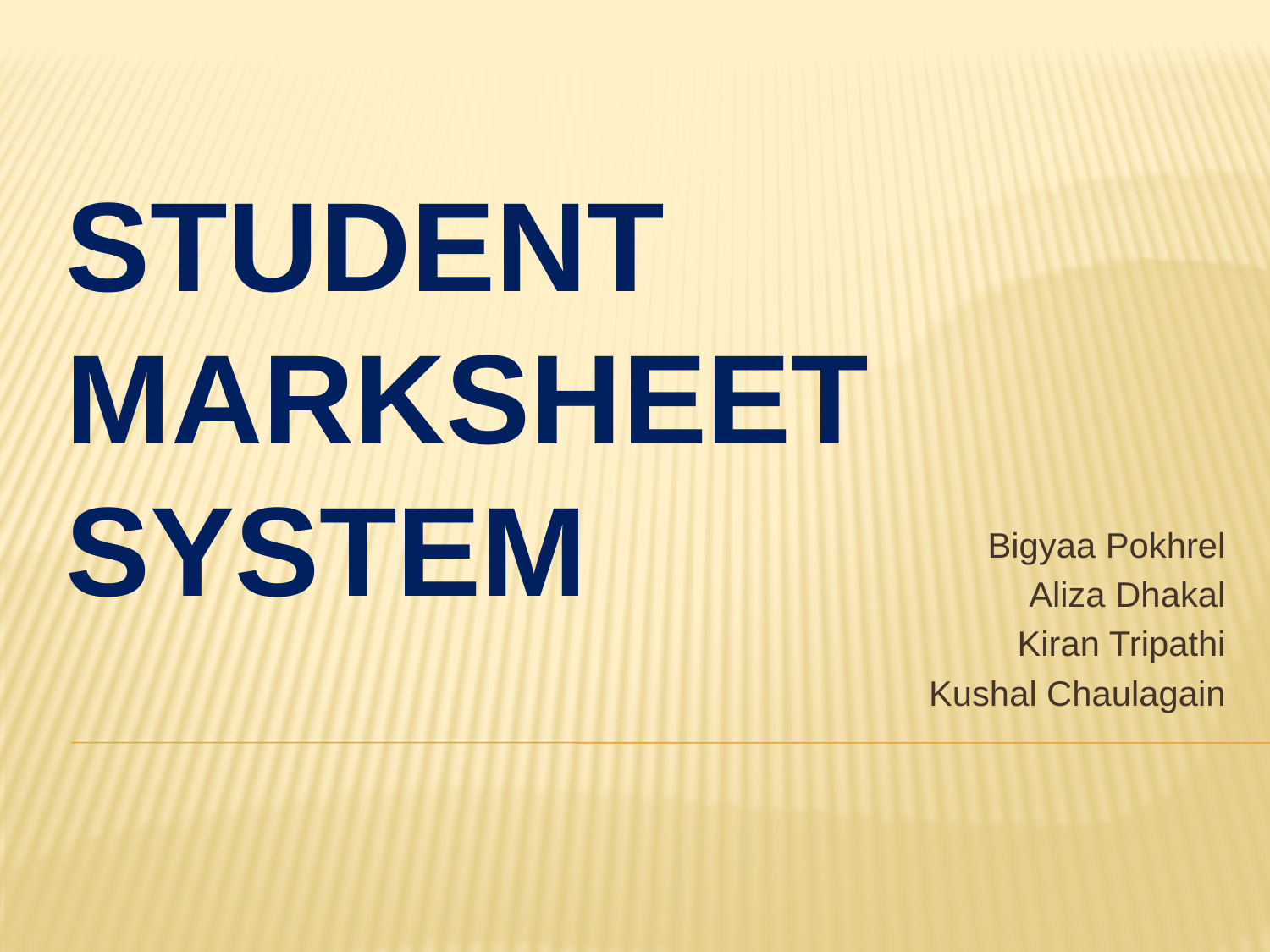

# STUDENT MARKSHEET SYSTEM

Bigyaa Pokhrel
Aliza Dhakal
Kiran Tripathi
Kushal Chaulagain